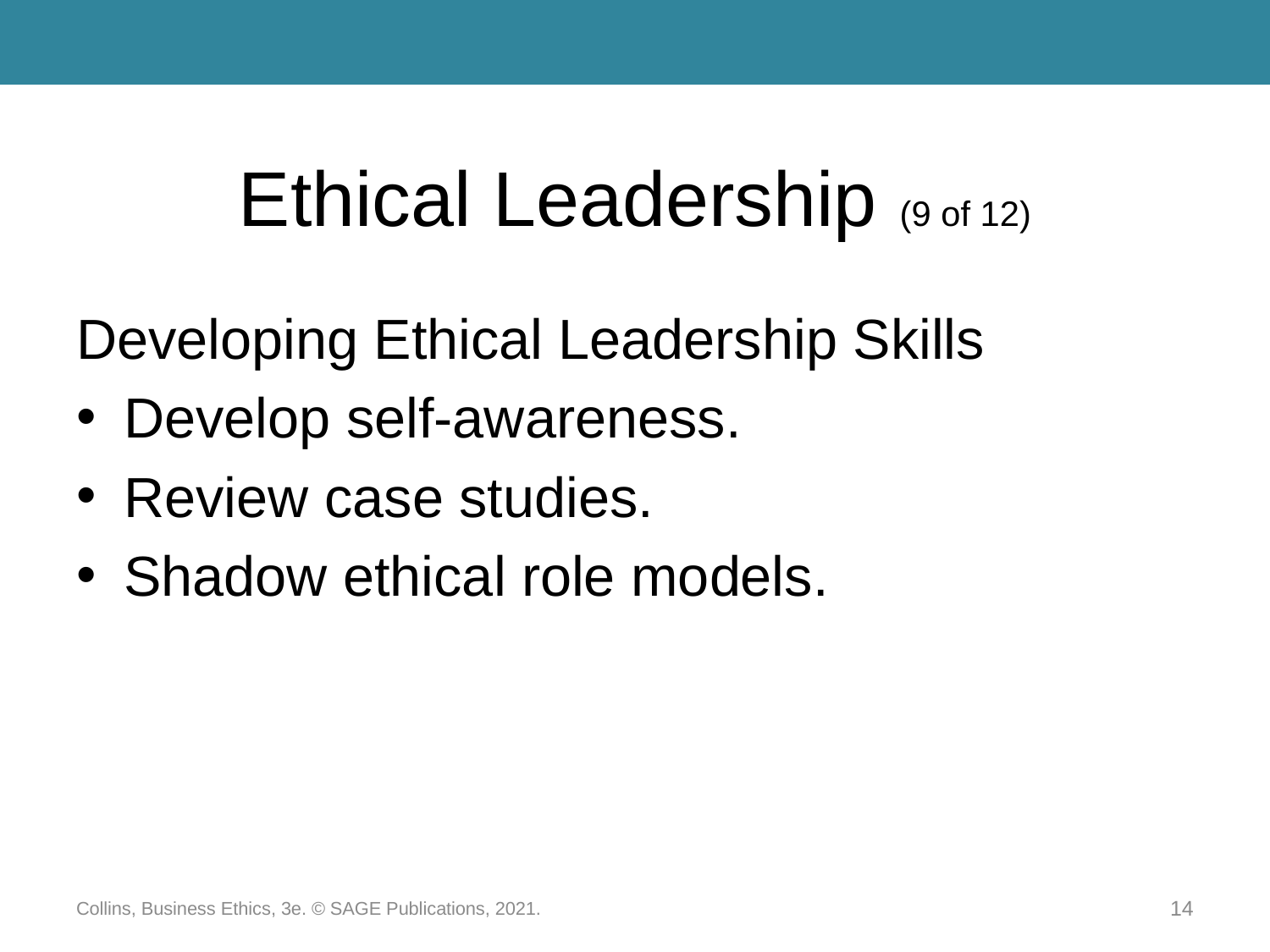

# Ethical Leadership (9 of 12)
Developing Ethical Leadership Skills
Develop self-awareness.
Review case studies.
Shadow ethical role models.
Collins, Business Ethics, 3e. © SAGE Publications, 2021.
14